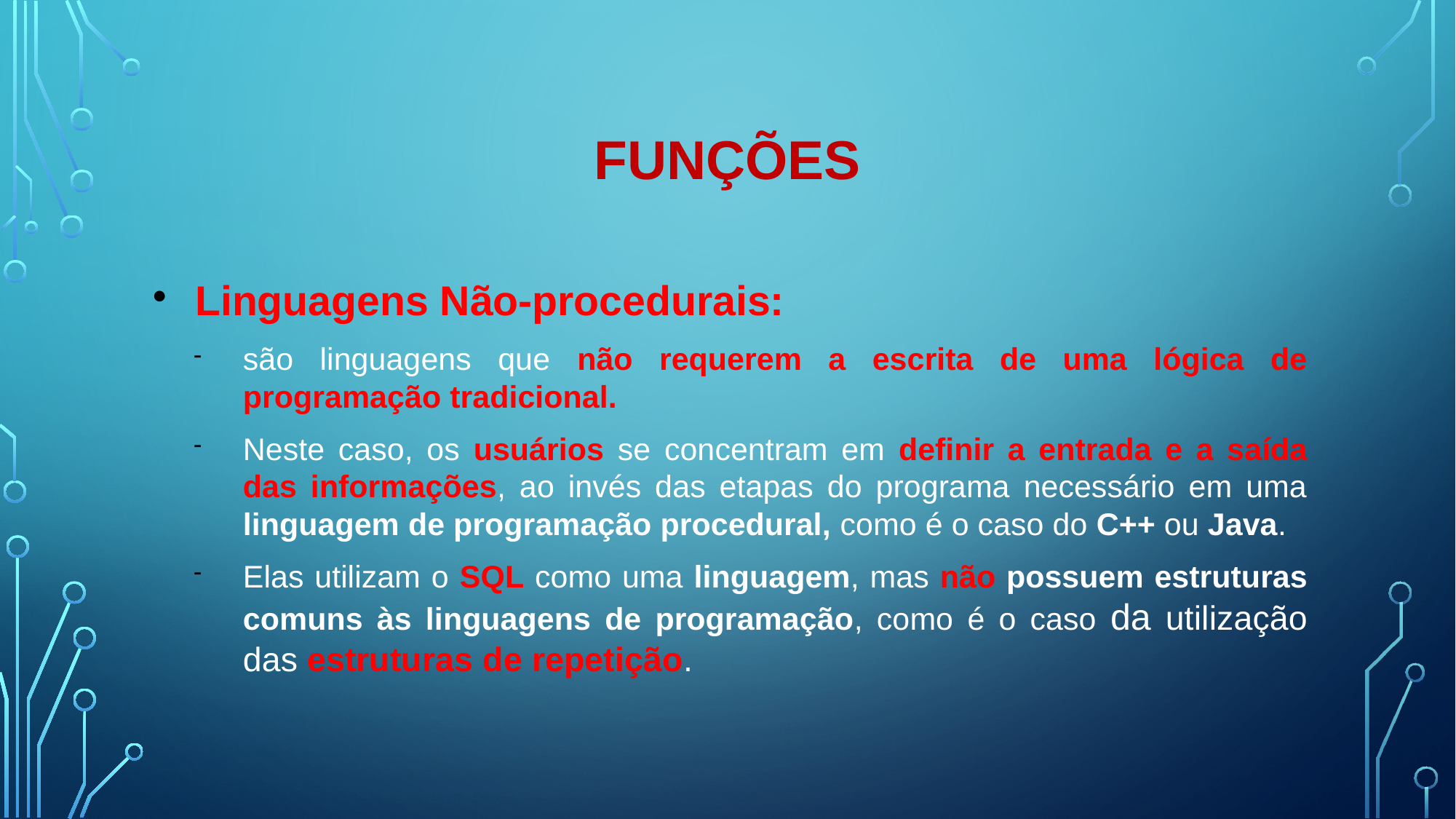

# Funções
Linguagens Não-procedurais:
são linguagens que não requerem a escrita de uma lógica de programação tradicional.
Neste caso, os usuários se concentram em definir a entrada e a saída das informações, ao invés das etapas do programa necessário em uma linguagem de programação procedural, como é o caso do C++ ou Java.
Elas utilizam o SQL como uma linguagem, mas não possuem estruturas comuns às linguagens de programação, como é o caso da utilização das estruturas de repetição.